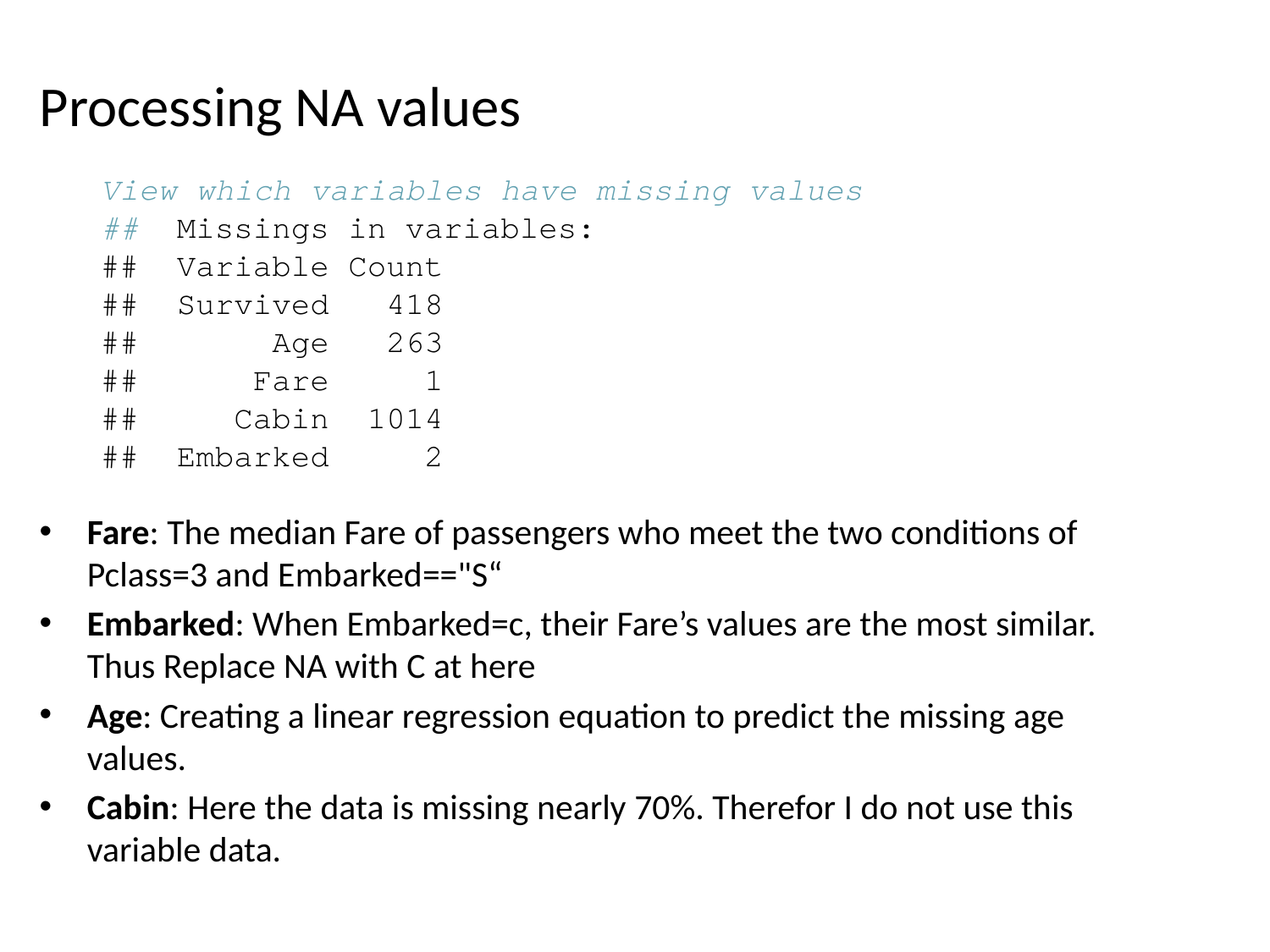

# Processing NA values
View which variables have missing values
##  Missings in variables:
##  Variable Count
##  Survived   418
##       Age   263
##      Fare     1
##     Cabin  1014
##  Embarked     2
Fare: The median Fare of passengers who meet the two conditions of Pclass=3 and Embarked=="S“
Embarked: When Embarked=c, their Fare’s values are the most similar. Thus Replace NA with C at here
Age: Creating a linear regression equation to predict the missing age values.
Cabin: Here the data is missing nearly 70%. Therefor I do not use this variable data.